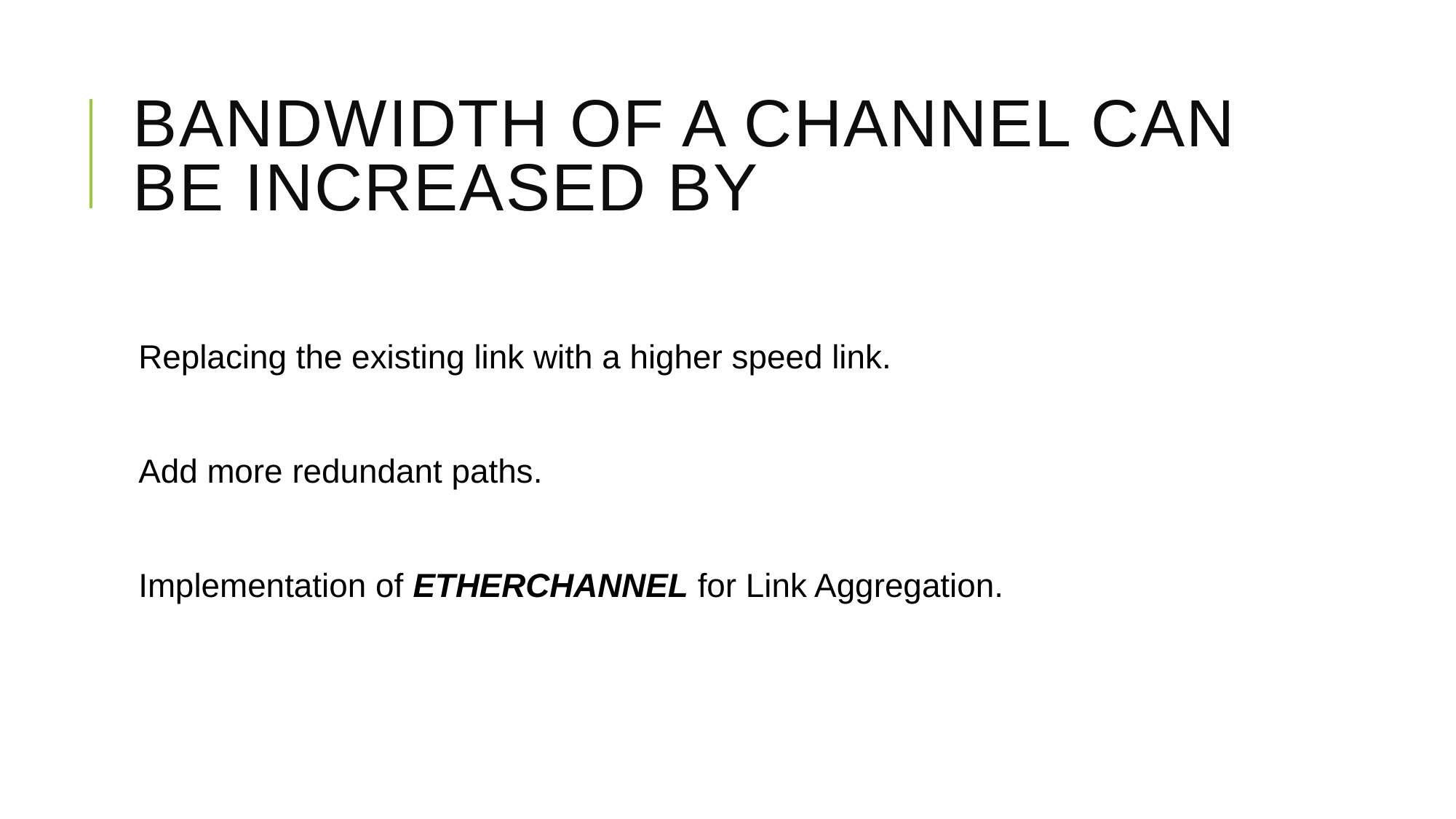

# Bandwidth of a channel can be increased by

Replacing the existing link with a higher speed link.

Add more redundant paths.

Implementation of ETHERCHANNEL for Link Aggregation.